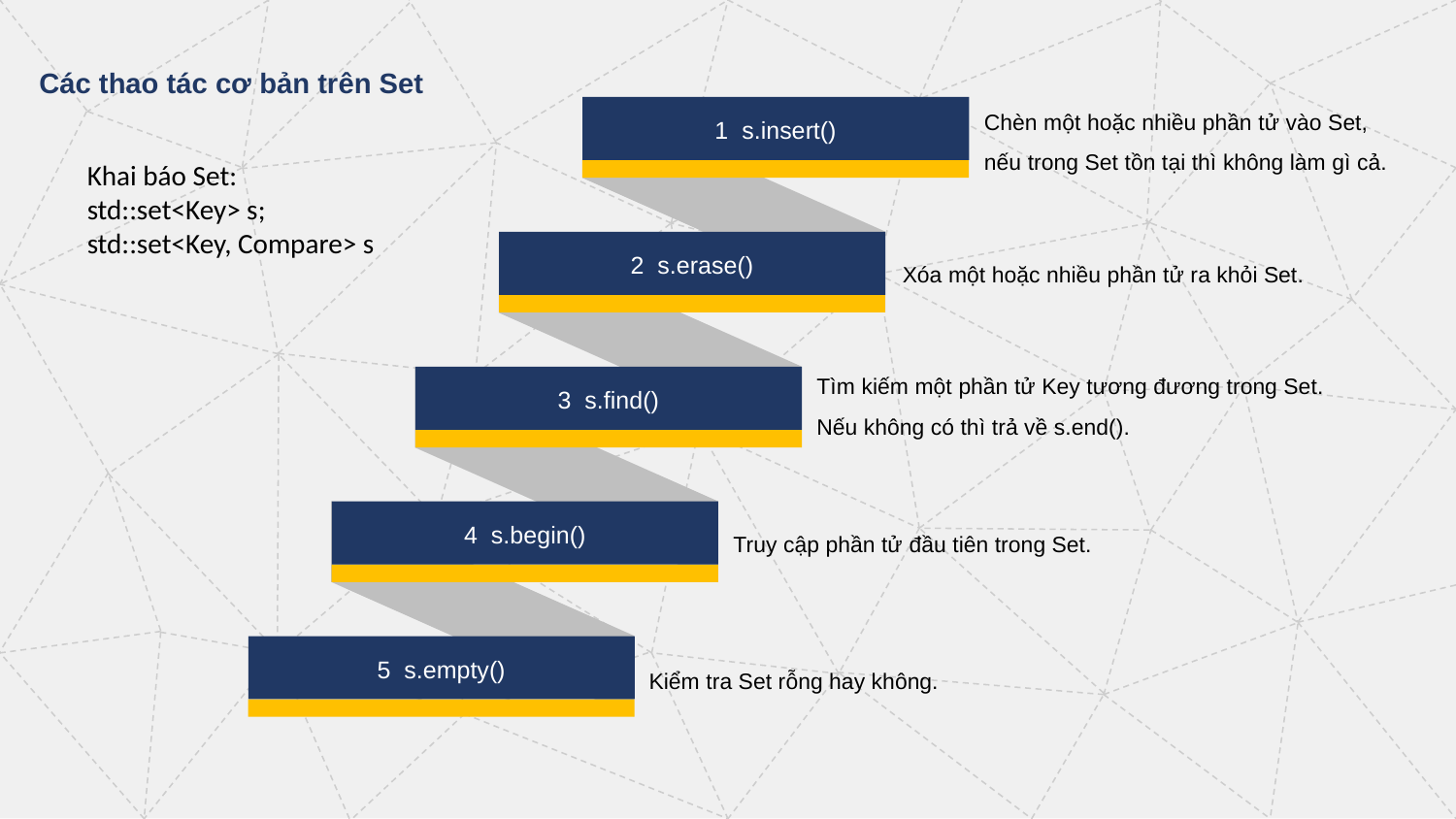

Các thao tác cơ bản trên Set
Chèn một hoặc nhiều phần tử vào Set, nếu trong Set tồn tại thì không làm gì cả.

1  s.insert()

Khai báo Set:
std::set<Key> s;
std::set<Key, Compare> s

2  s.erase()

Xóa một hoặc nhiều phần tử ra khỏi Set.

Tìm kiếm một phần tử Key tương đương trong Set. Nếu không có thì trả về s.end().

3  s.find()

4  s.begin()

Truy cập phần tử đầu tiên trong Set.

5  s.empty()

Kiểm tra Set rỗng hay không.